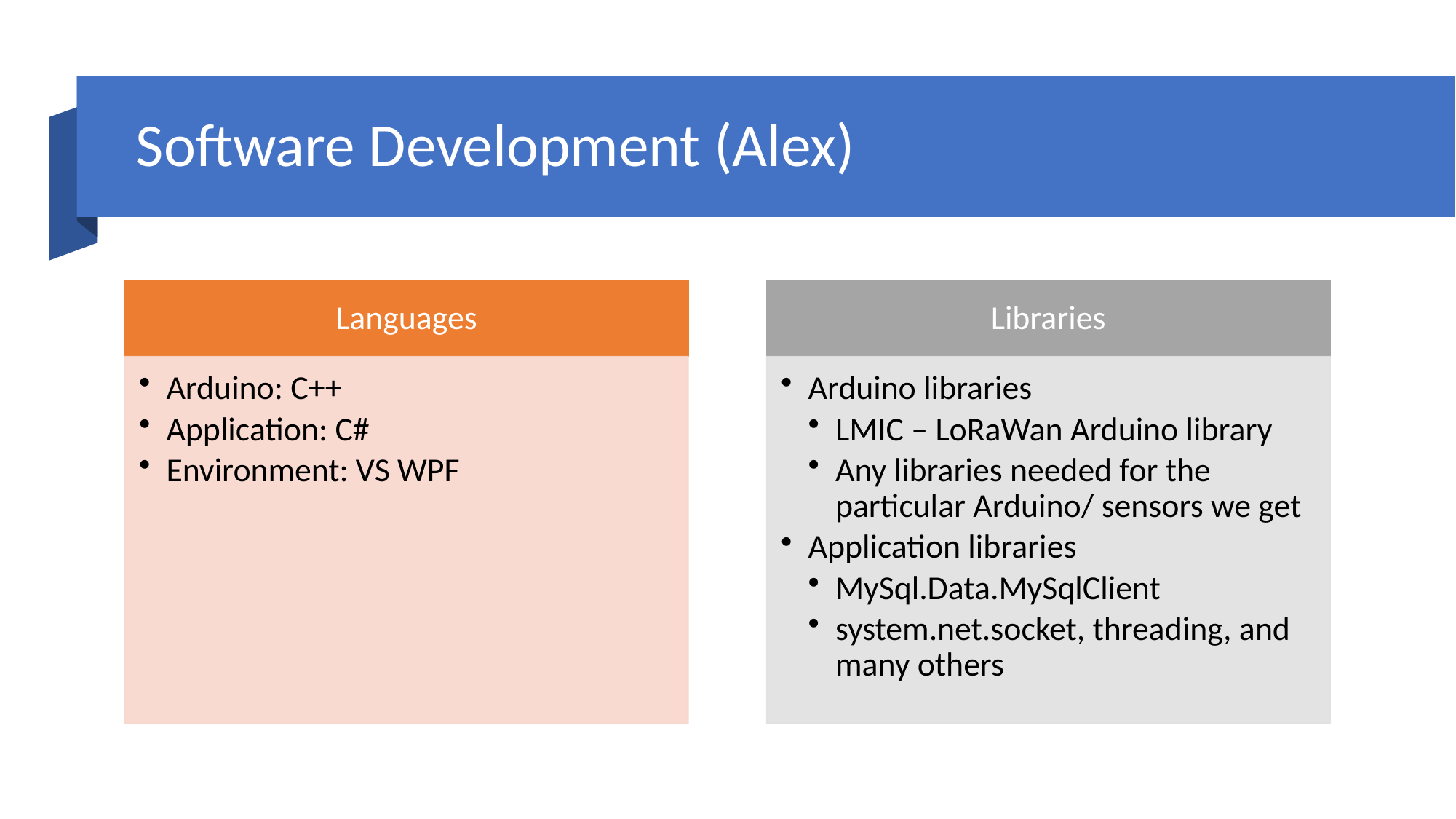

# Software Development (Alex)

Languages
Arduino: C++
Application: C#
Environment: VS WPF
Libraries
Arduino libraries
LMIC – LoRaWan Arduino library
Any libraries needed for the particular Arduino/ sensors we get
Application libraries
MySql.Data.MySqlClient
system.net.socket, threading, and many others